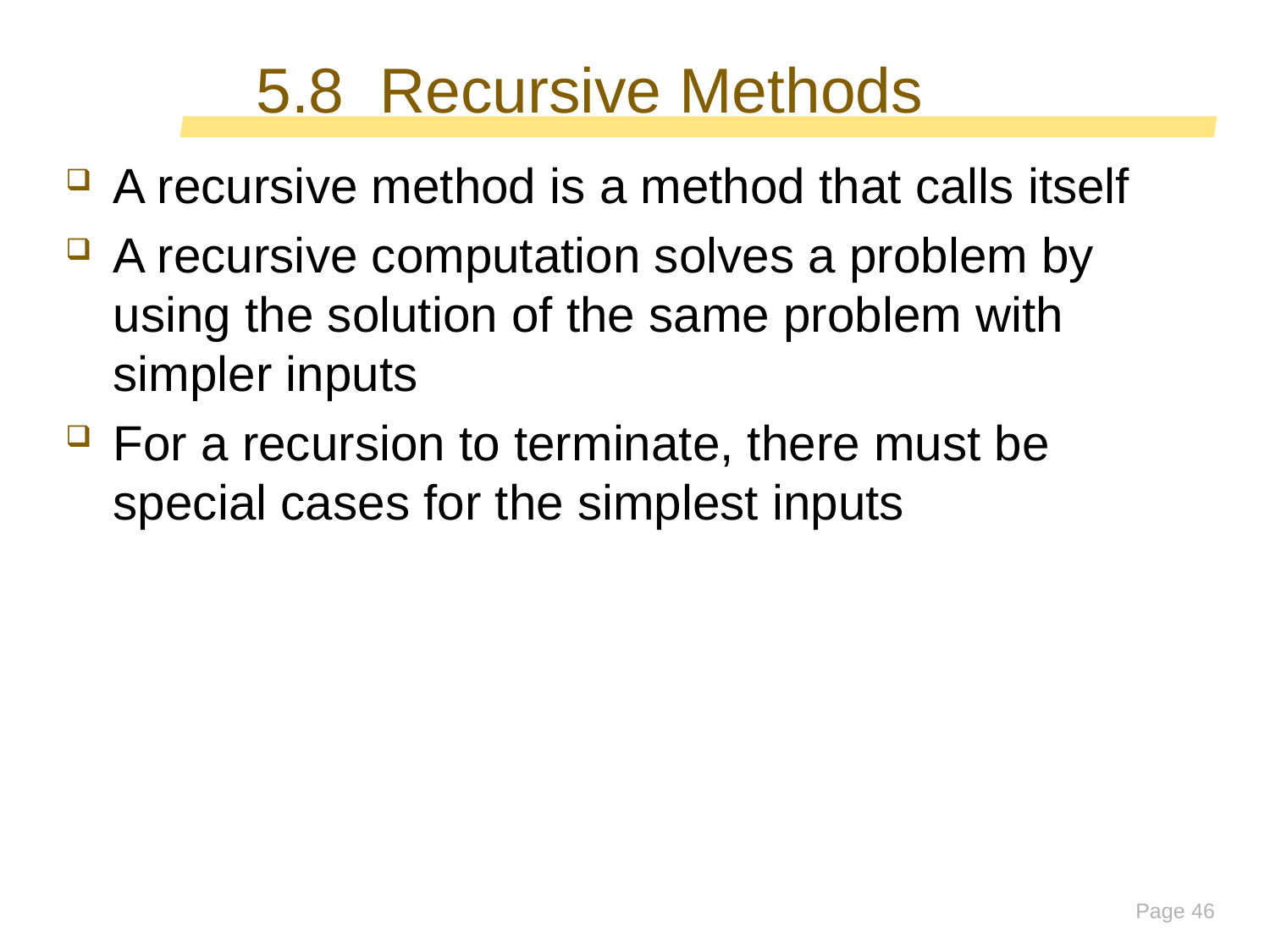

# 5.8  Recursive Methods
A recursive method is a method that calls itself
A recursive computation solves a problem by using the solution of the same problem with simpler inputs
For a recursion to terminate, there must be special cases for the simplest inputs

Page 46